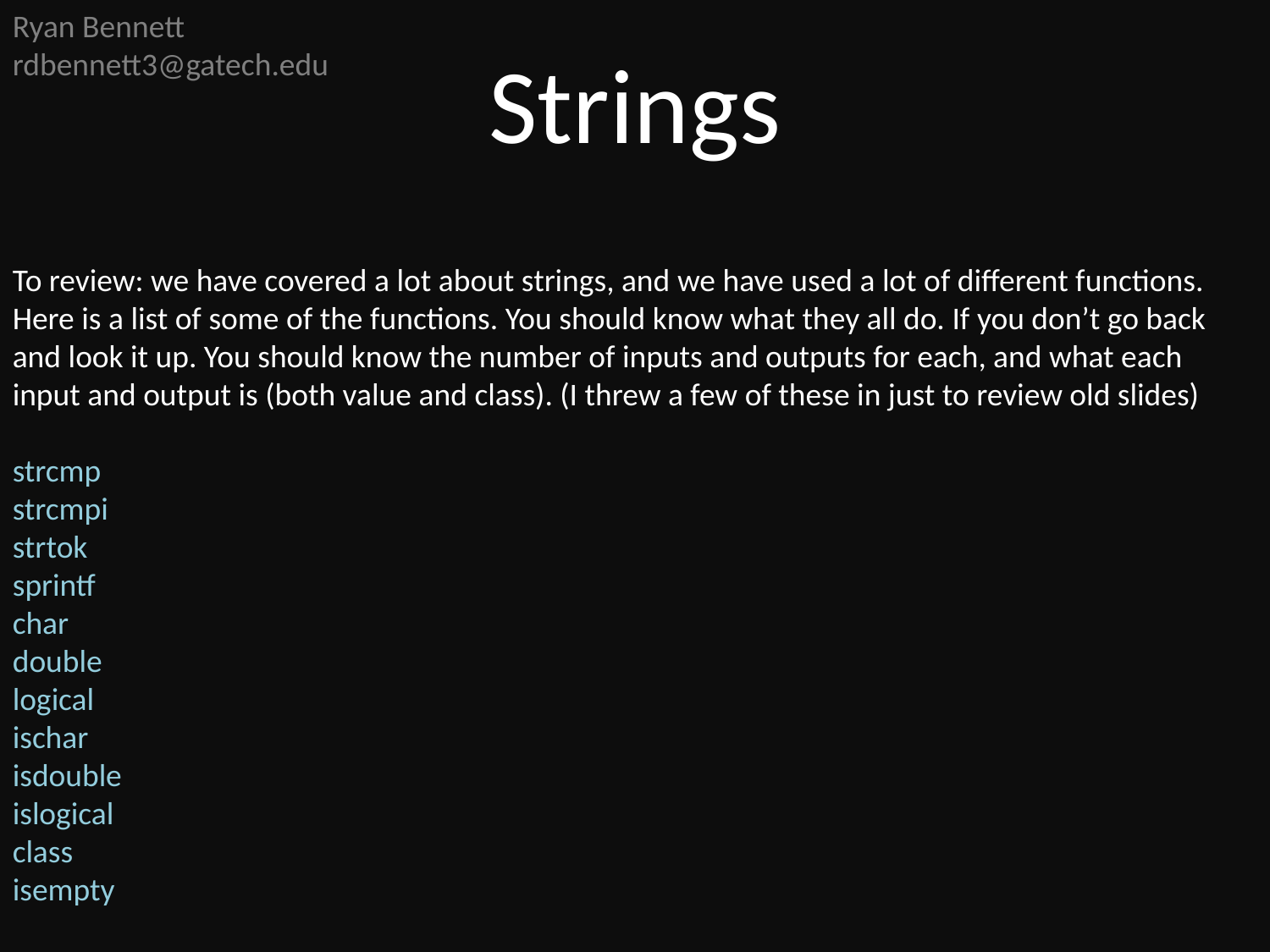

Ryan Bennett
rdbennett3@gatech.edu
Strings
To review: we have covered a lot about strings, and we have used a lot of different functions. Here is a list of some of the functions. You should know what they all do. If you don’t go back and look it up. You should know the number of inputs and outputs for each, and what each input and output is (both value and class). (I threw a few of these in just to review old slides)

strcmp
strcmpi
strtok
sprintf
char
double
logical
ischar
isdouble
islogical
class
isempty